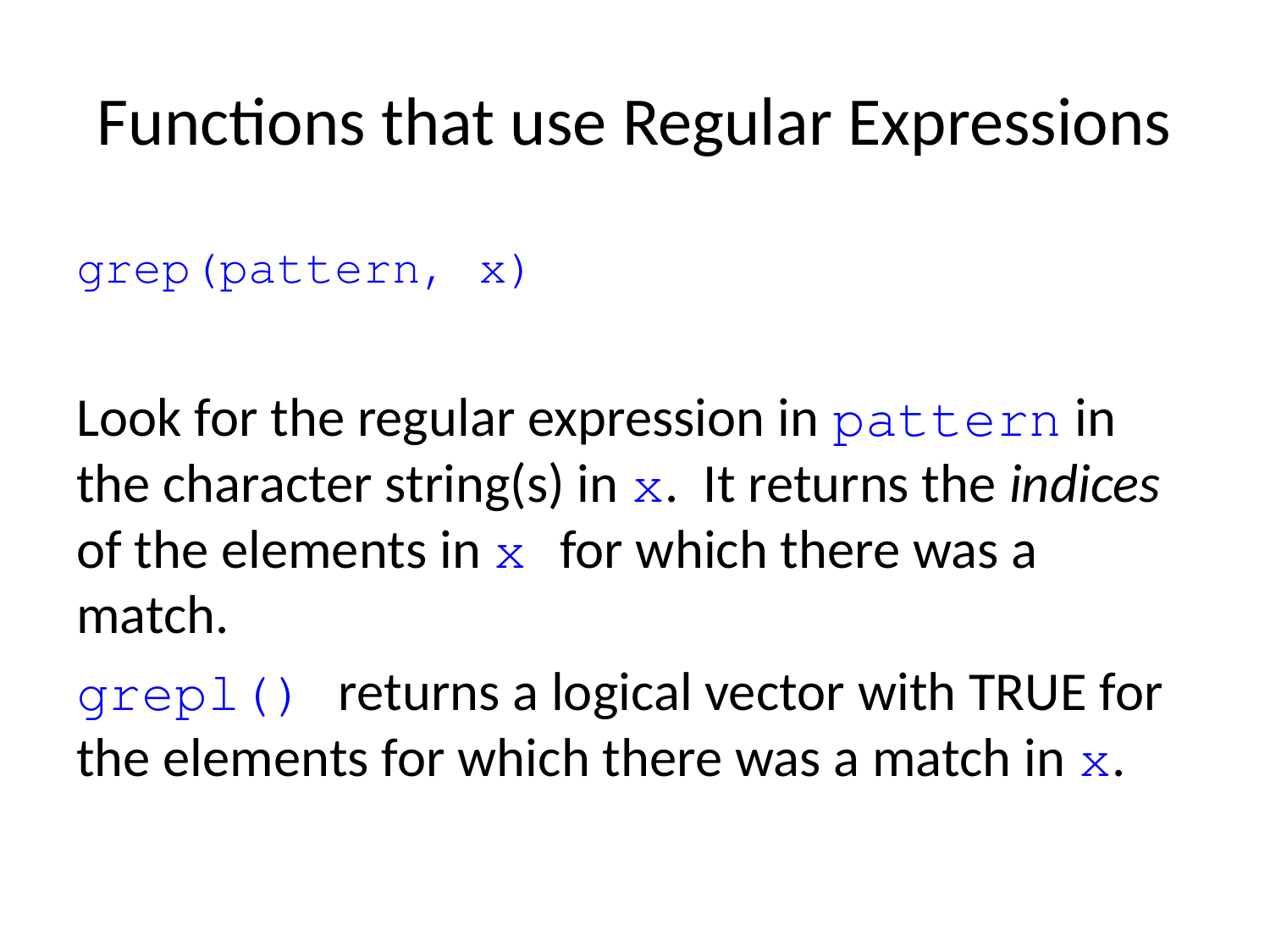

# Functions that use Regular Expressions
grep(pattern, x)

Look for the regular expression in pattern in the character string(s) in x.  It returns the indices of the elements in x for which there was a match.
grepl() returns a logical vector with TRUE for the elements for which there was a match in x.